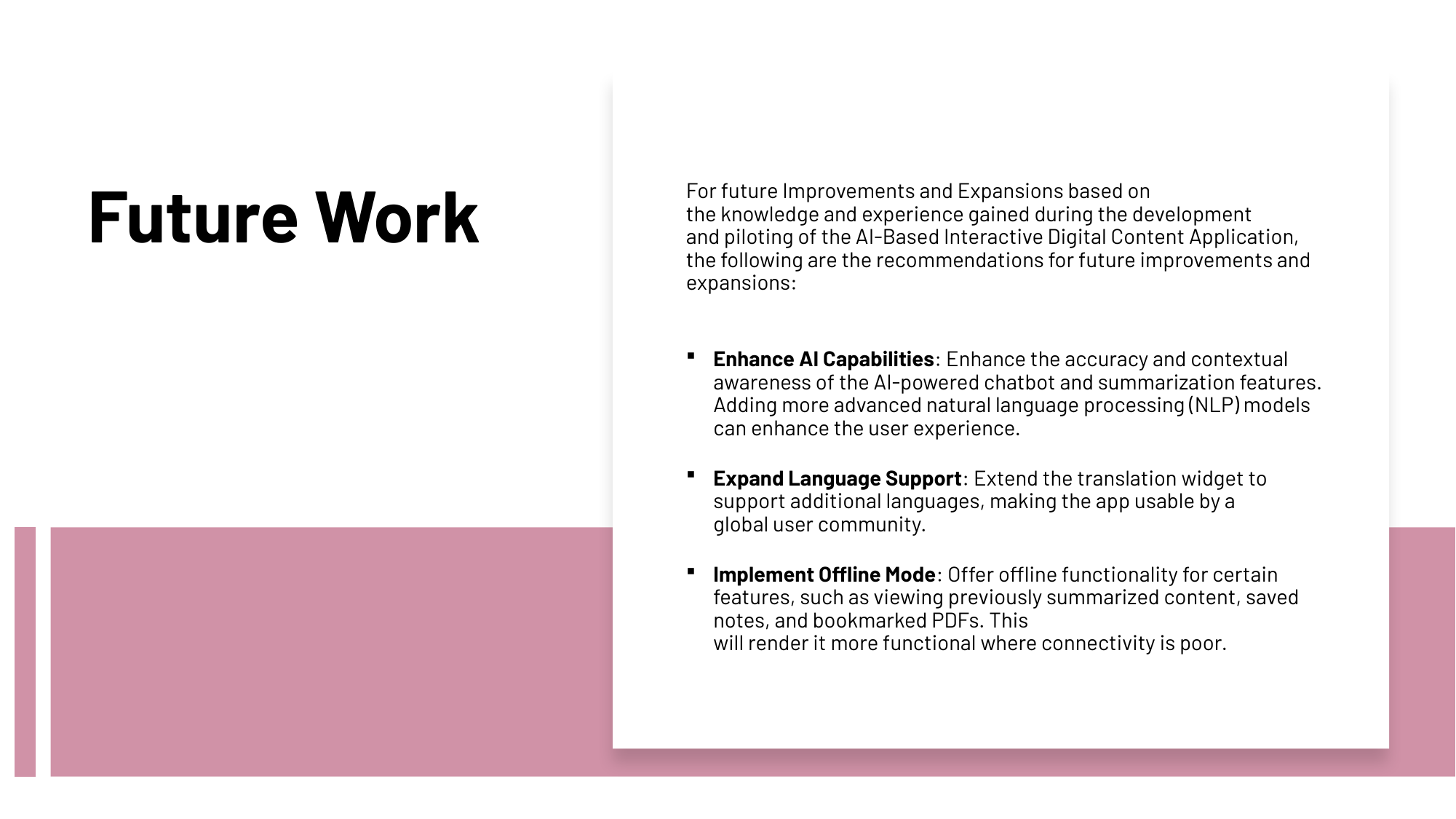

For future Improvements and Expansions based on the knowledge and experience gained during the development and piloting of the AI-Based Interactive Digital Content Application, the following are the recommendations for future improvements and expansions:

Enhance AI Capabilities: Enhance the accuracy and contextual awareness of the AI-powered chatbot and summarization features. Adding more advanced natural language processing (NLP) models can enhance the user experience.
Expand Language Support: Extend the translation widget to support additional languages, making the app usable by a global user community.
Implement Offline Mode: Offer offline functionality for certain features, such as viewing previously summarized content, saved notes, and bookmarked PDFs. This will render it more functional where connectivity is poor.

# Future Work